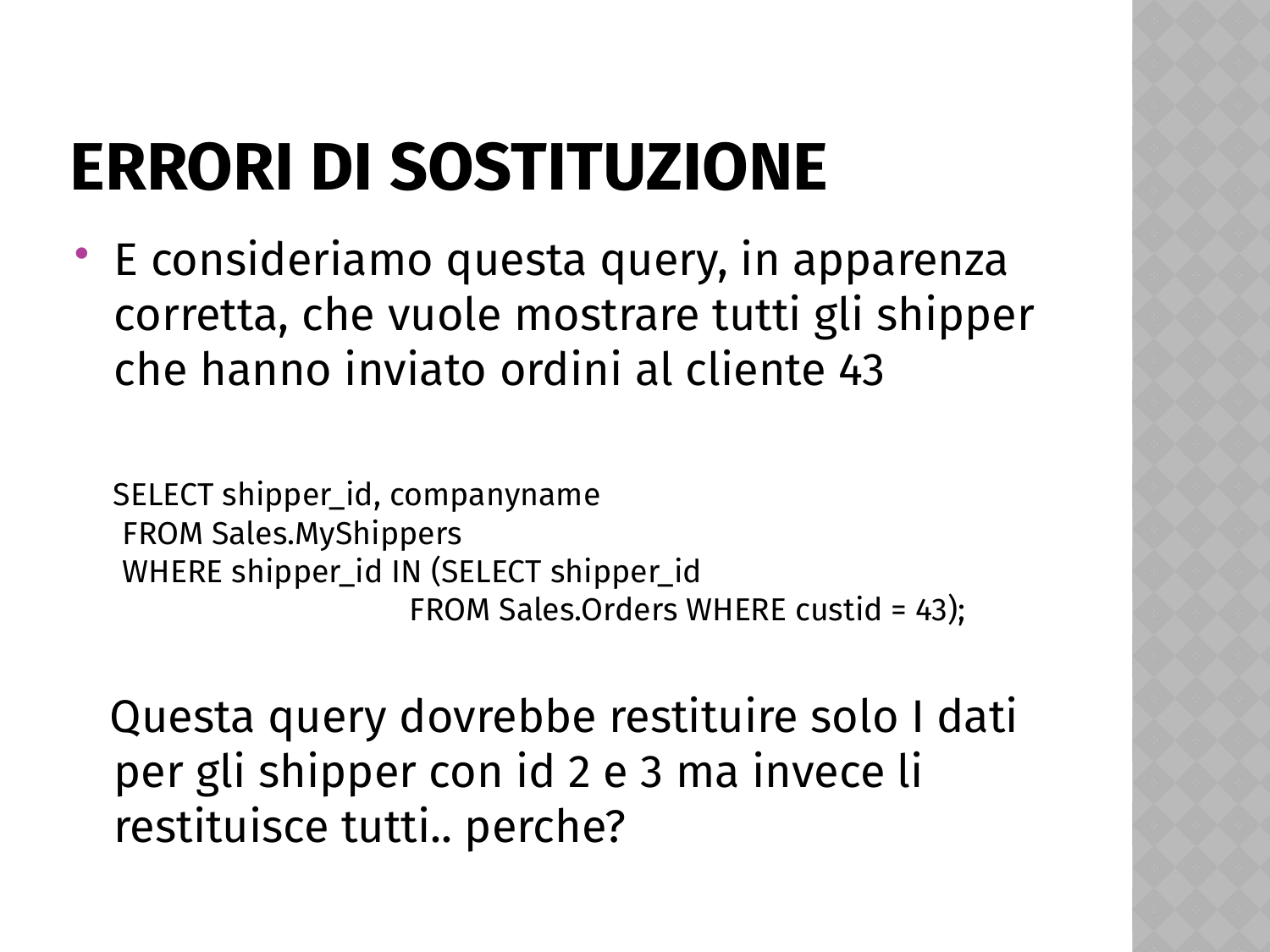

# Errori di sostituzione
E consideriamo questa query, in apparenza corretta, che vuole mostrare tutti gli shipper che hanno inviato ordini al cliente 43

    SELECT shipper_id, companyname
 FROM Sales.MyShippers
 WHERE shipper_id IN (SELECT shipper_id
                                   FROM Sales.Orders WHERE custid = 43);

    Questa query dovrebbe restituire solo I dati per gli shipper con id 2 e 3 ma invece li restituisce tutti.. perche?